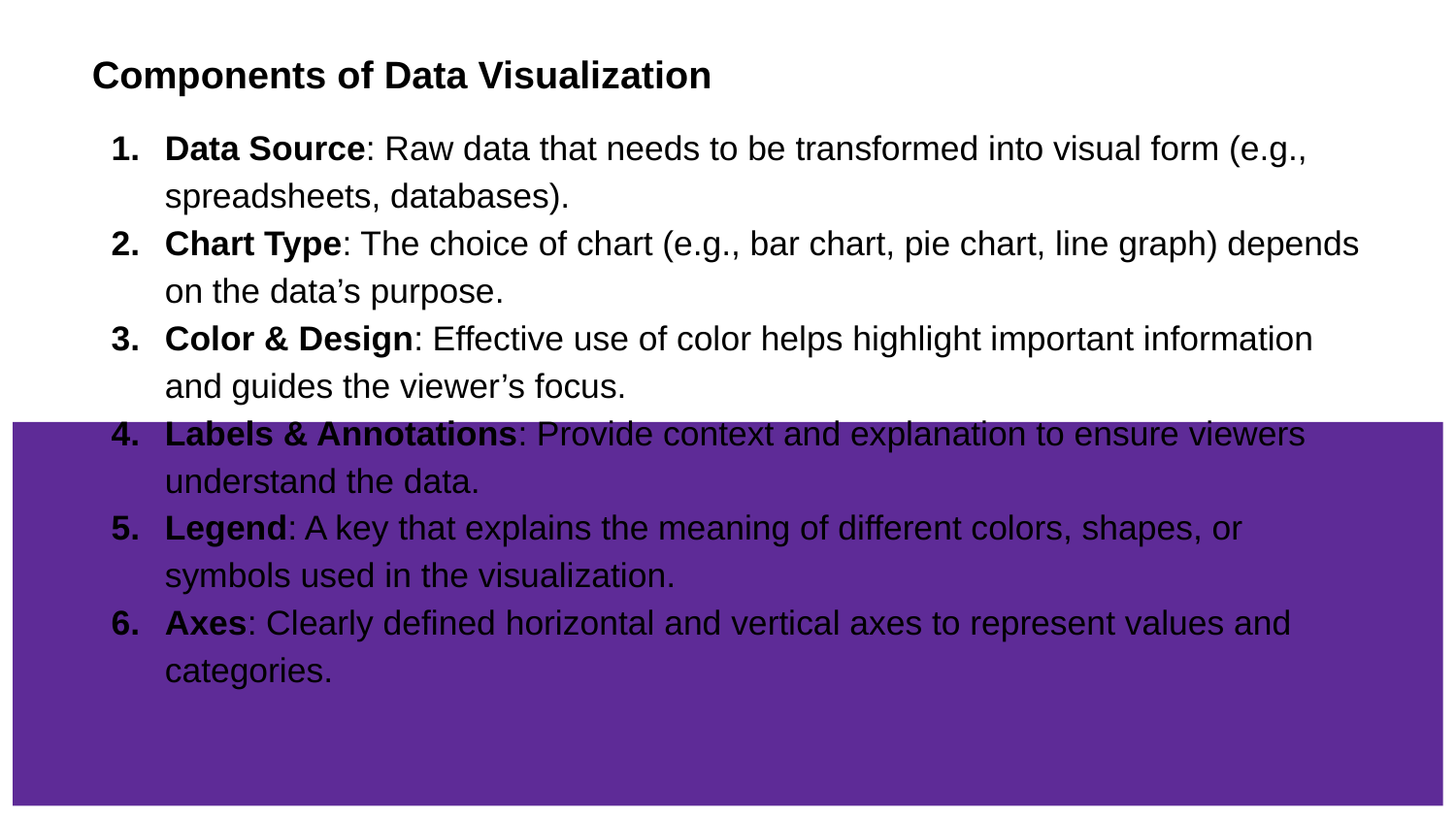

Components of Data Visualization
Data Source: Raw data that needs to be transformed into visual form (e.g., spreadsheets, databases).
Chart Type: The choice of chart (e.g., bar chart, pie chart, line graph) depends on the data’s purpose.
Color & Design: Effective use of color helps highlight important information and guides the viewer’s focus.
Labels & Annotations: Provide context and explanation to ensure viewers understand the data.
Legend: A key that explains the meaning of different colors, shapes, or symbols used in the visualization.
Axes: Clearly defined horizontal and vertical axes to represent values and categories.